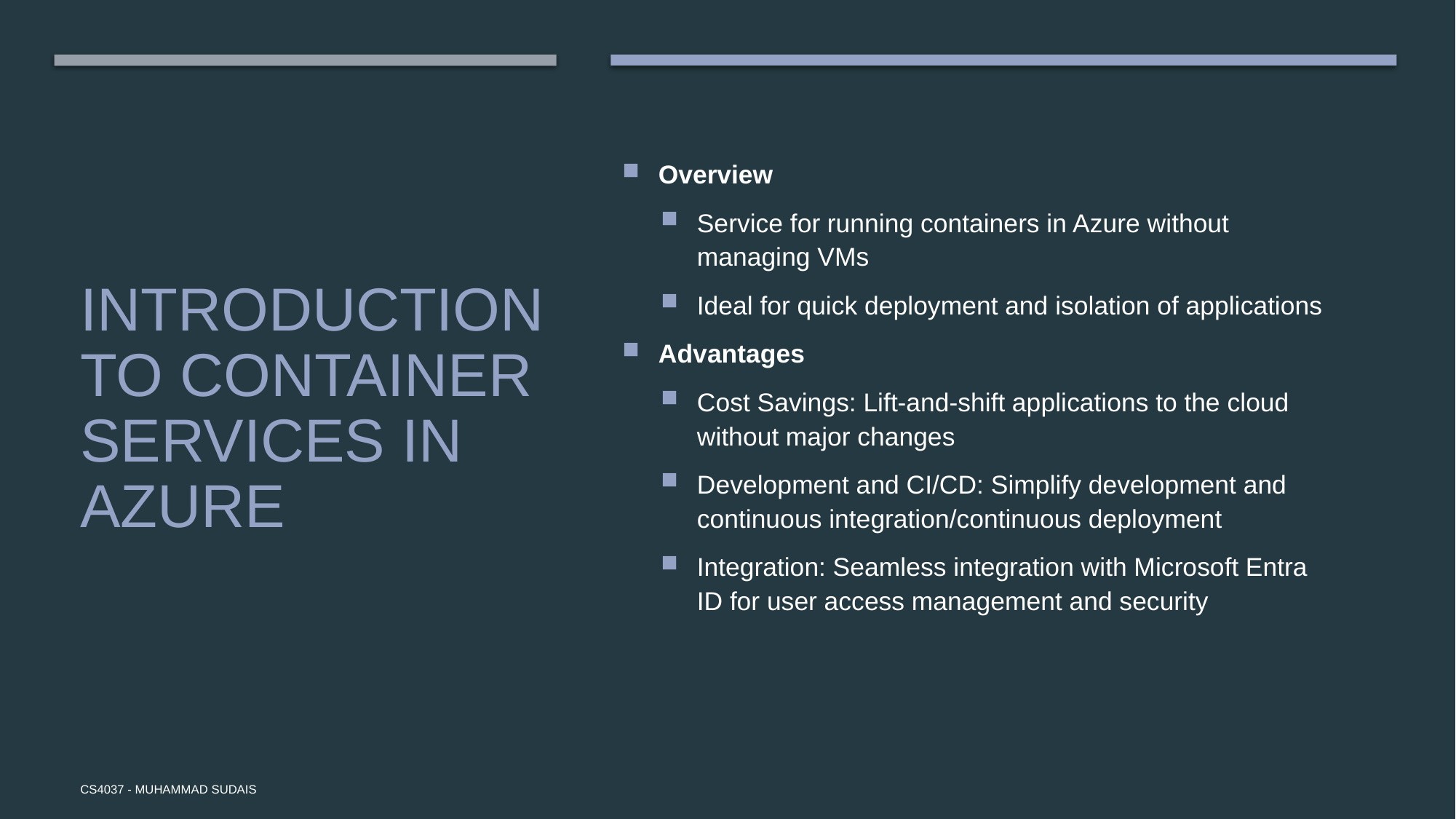

Overview
Service for running containers in Azure without managing VMs
Ideal for quick deployment and isolation of applications
Advantages
Cost Savings: Lift-and-shift applications to the cloud without major changes
Development and CI/CD: Simplify development and continuous integration/continuous deployment
Integration: Seamless integration with Microsoft Entra ID for user access management and security

# Introduction to Container Services in Azure
CS4037 - Muhammad Sudais